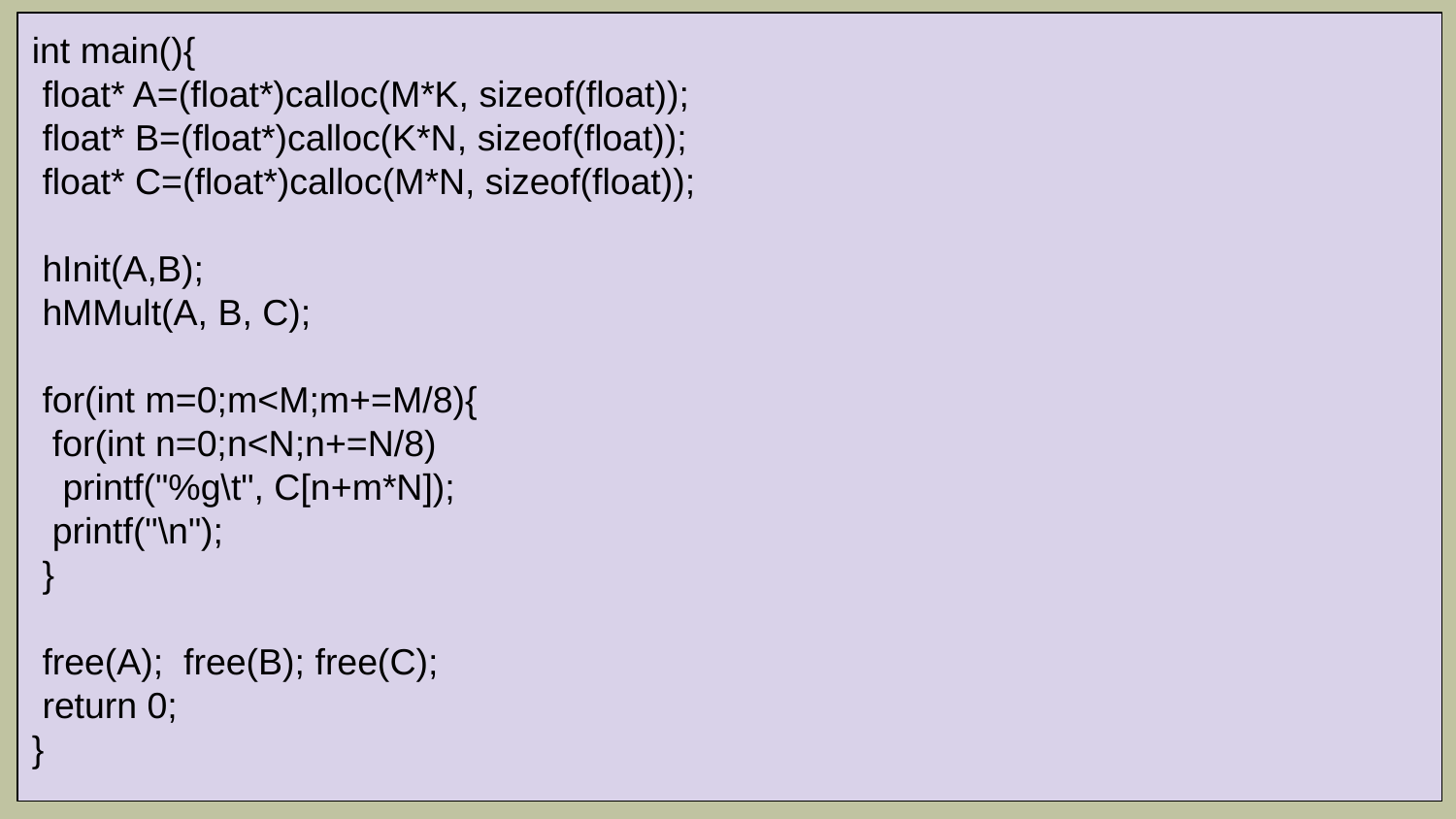

int main(){
 float* A=(float*)calloc(M*K, sizeof(float));
 float* B=(float*)calloc(K*N, sizeof(float));
 float* C=(float*)calloc(M*N, sizeof(float));

 hInit(A,B);
 hMMult(A, B, C);

 for(int m=0;m<M;m+=M/8){
  for(int n=0;n<N;n+=N/8)
   printf("%g\t", C[n+m*N]);
  printf("\n");
 }

 free(A);  free(B); free(C);
 return 0;
}